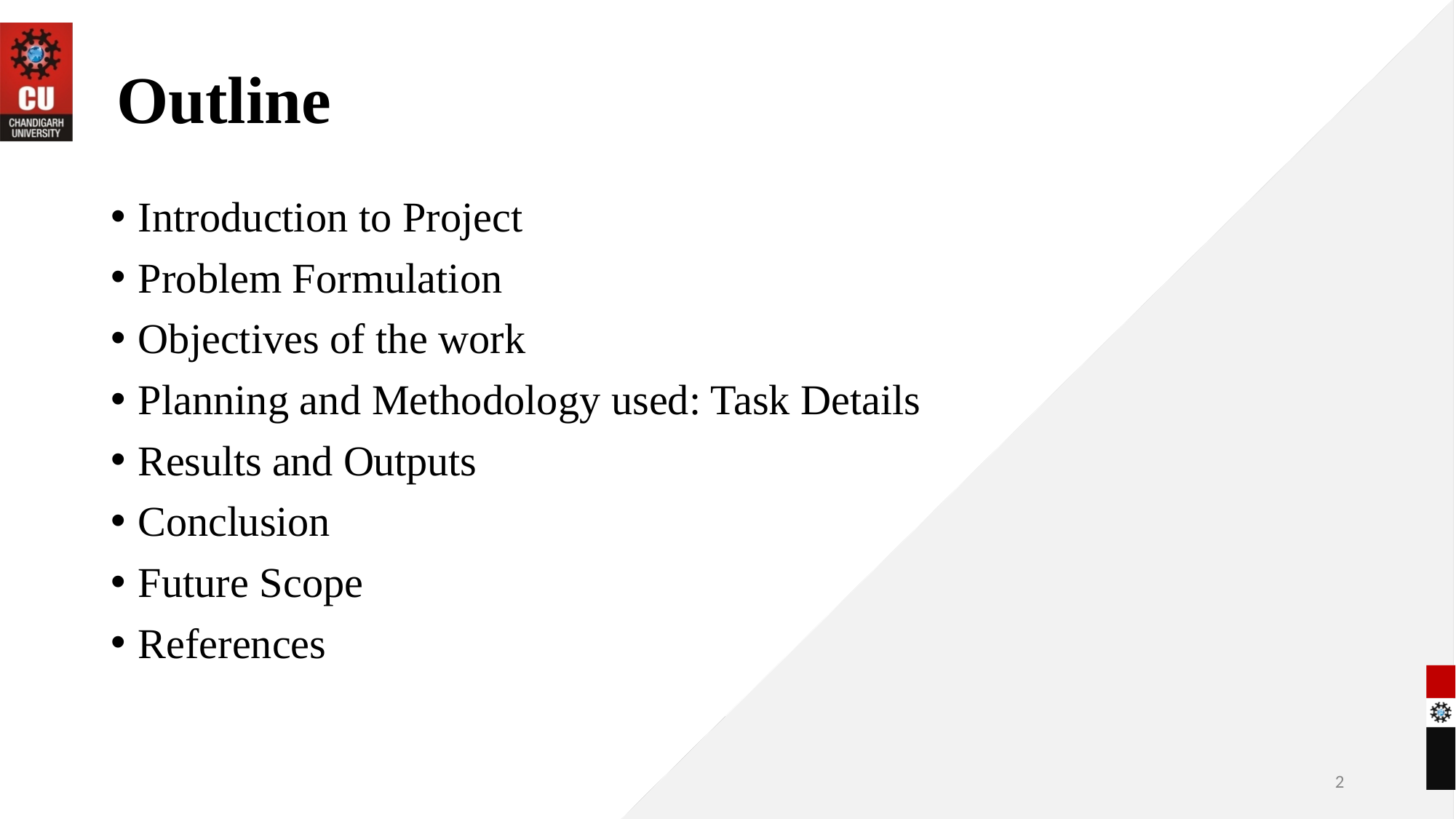

# Outline
Introduction to Project
Problem Formulation
Objectives of the work
Planning and Methodology used: Task Details
Results and Outputs
Conclusion
Future Scope
References

2